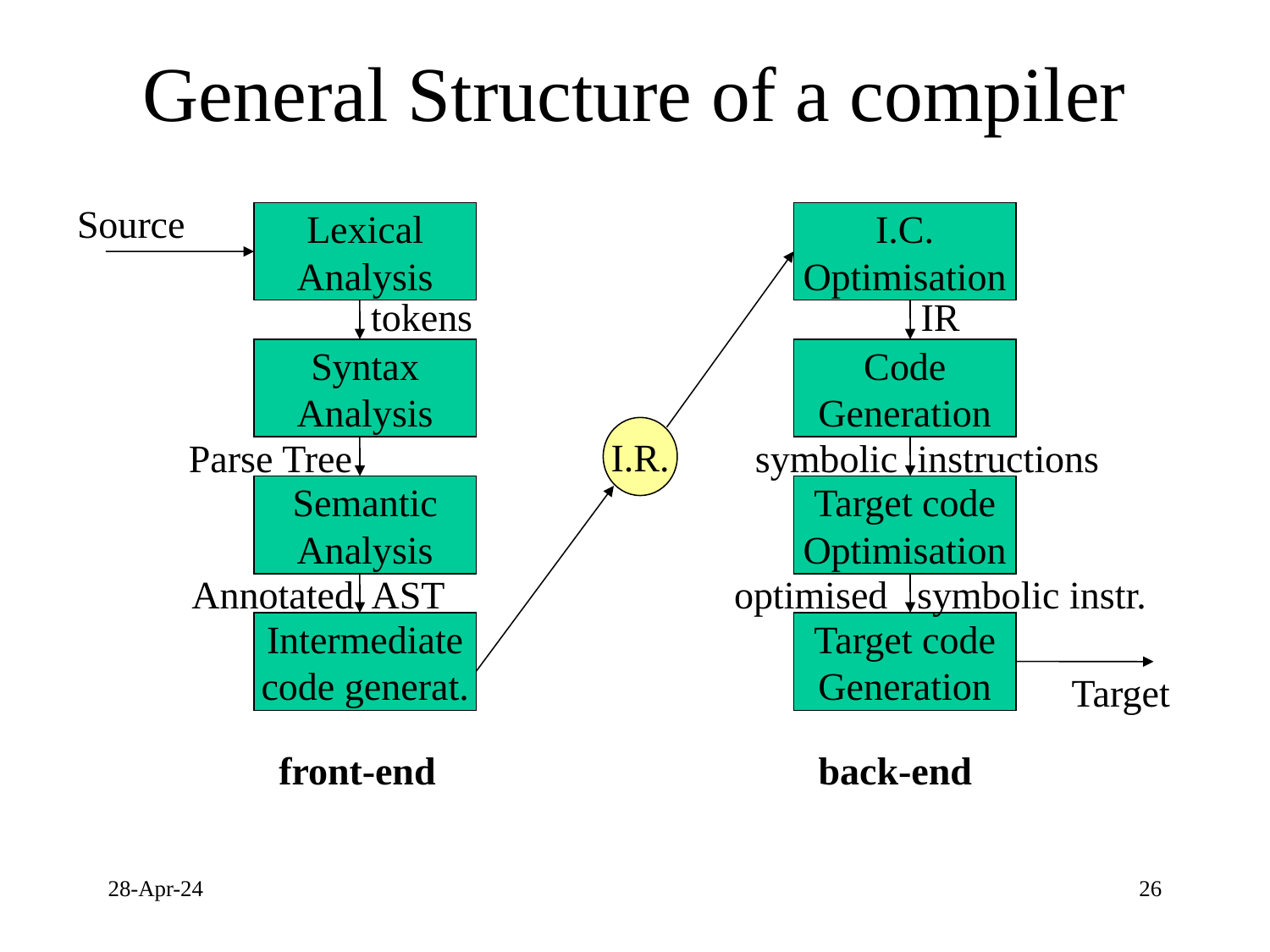

# General Structure of a compiler
Source
Lexical
Analysis
I.C.
Optimisation

tokens
IR

Syntax
Analysis
Code
Generation
I.R.
   Parse Tree
 symbolic  instructions

Semantic
Analysis
Target code
Optimisation

  Annotated  AST
 optimised   symbolic instr.

Intermediate
code generat.
Target code
Generation

Target
front-end
back-end
28-Apr-24
26